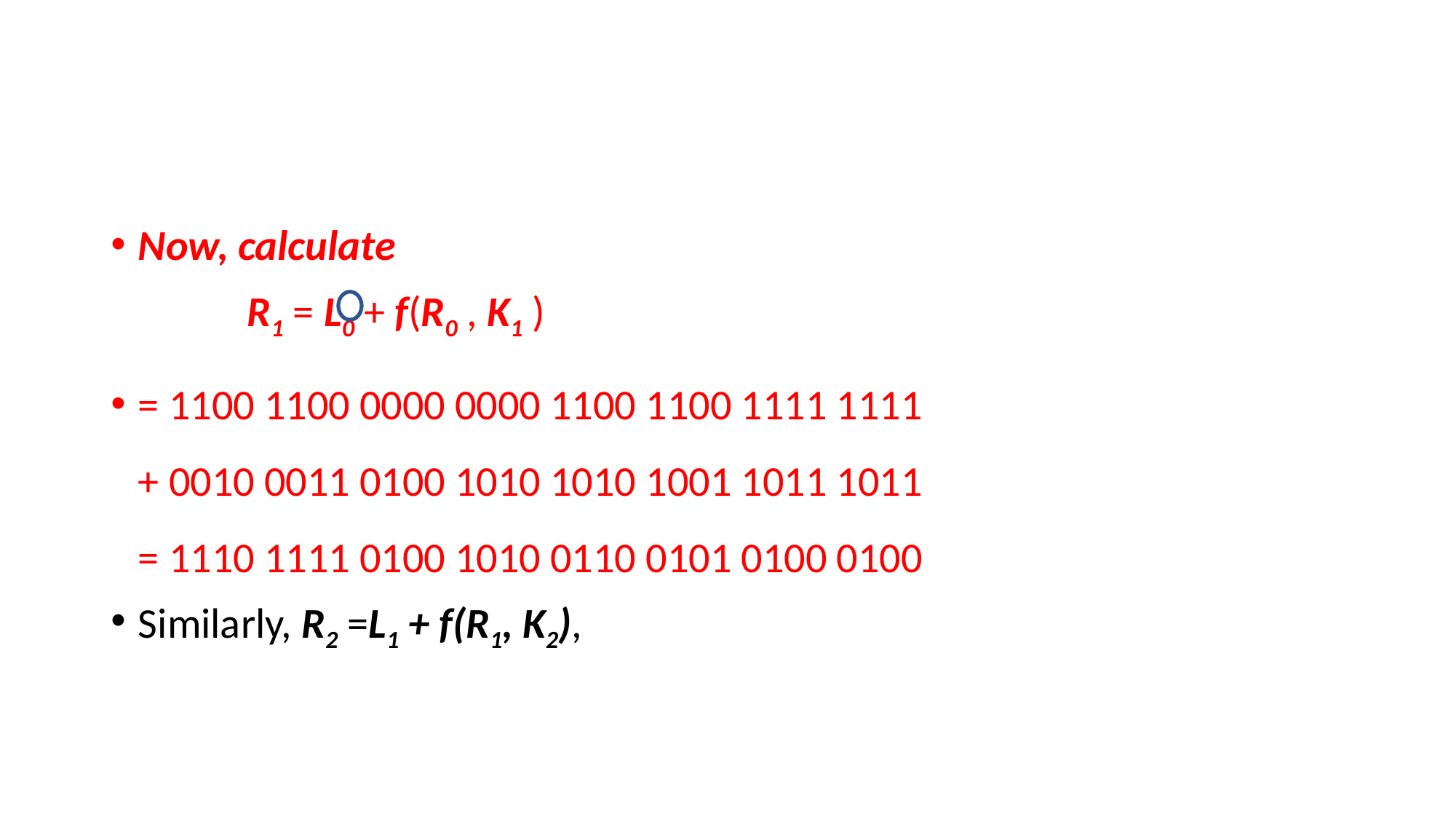

#
Now, calculate
		R1 = L0 + f(R0 , K1 )
= 1100 1100 0000 0000 1100 1100 1111 1111 
+ 0010 0011 0100 1010 1010 1001 1011 1011 
= 1110 1111 0100 1010 0110 0101 0100 0100
Similarly, R2 =L1 + f(R1, K2),